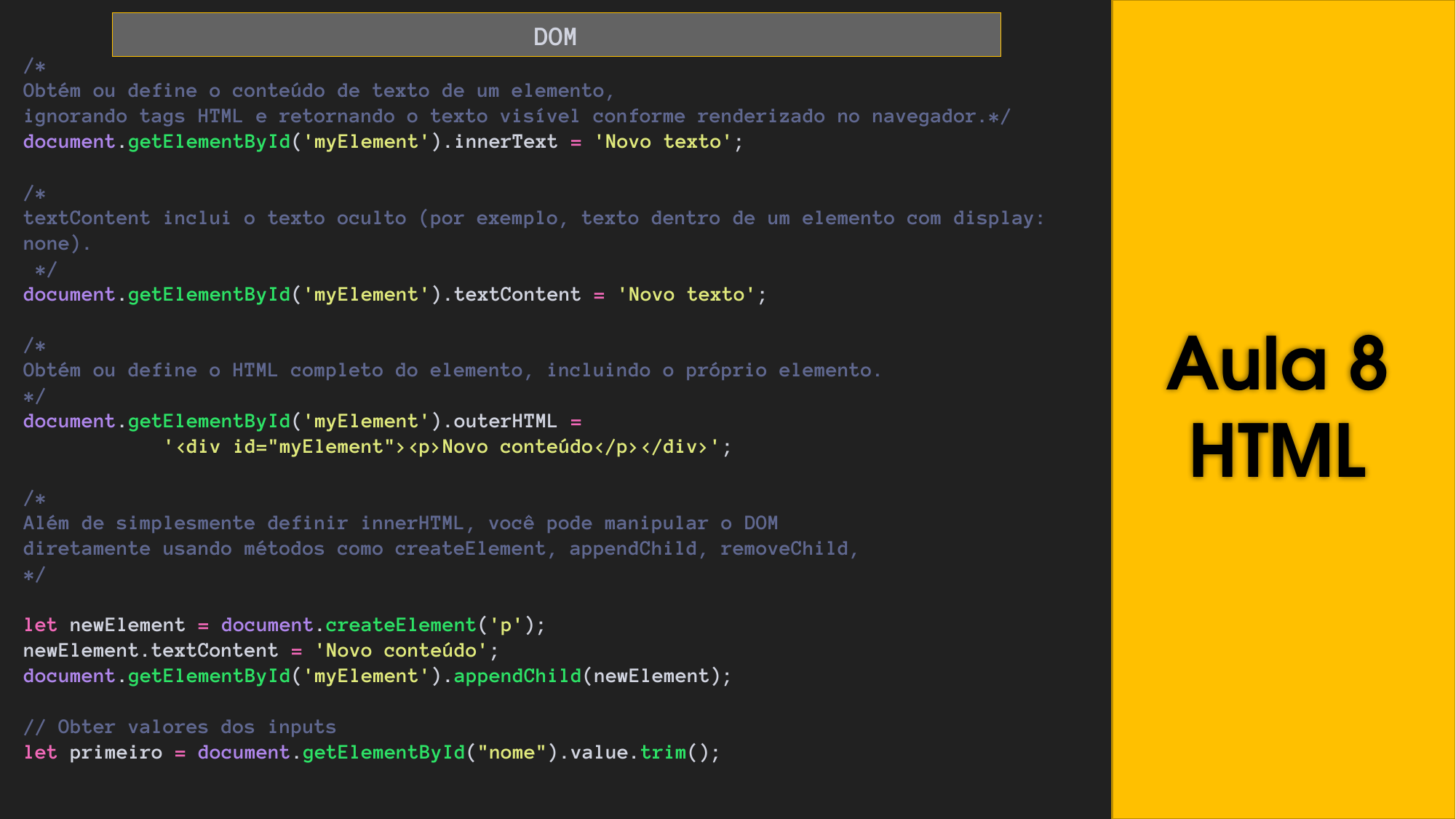

DOM
/*
Obtém ou define o conteúdo de texto de um elemento,
ignorando tags HTML e retornando o texto visível conforme renderizado no navegador.*/
document.getElementById('myElement').innerText = 'Novo texto';
/*
textContent inclui o texto oculto (por exemplo, texto dentro de um elemento com display: none).
 */
document.getElementById('myElement').textContent = 'Novo texto';
/*
Obtém ou define o HTML completo do elemento, incluindo o próprio elemento.
*/
document.getElementById('myElement').outerHTML =
            '<div id="myElement"><p>Novo conteúdo</p></div>';
/*
Além de simplesmente definir innerHTML, você pode manipular o DOM
diretamente usando métodos como createElement, appendChild, removeChild,
*/
let newElement = document.createElement('p');
newElement.textContent = 'Novo conteúdo';
document.getElementById('myElement').appendChild(newElement);

// Obter valores dos inputs
let primeiro = document.getElementById("nome").value.trim();

# Aula 8 HTML